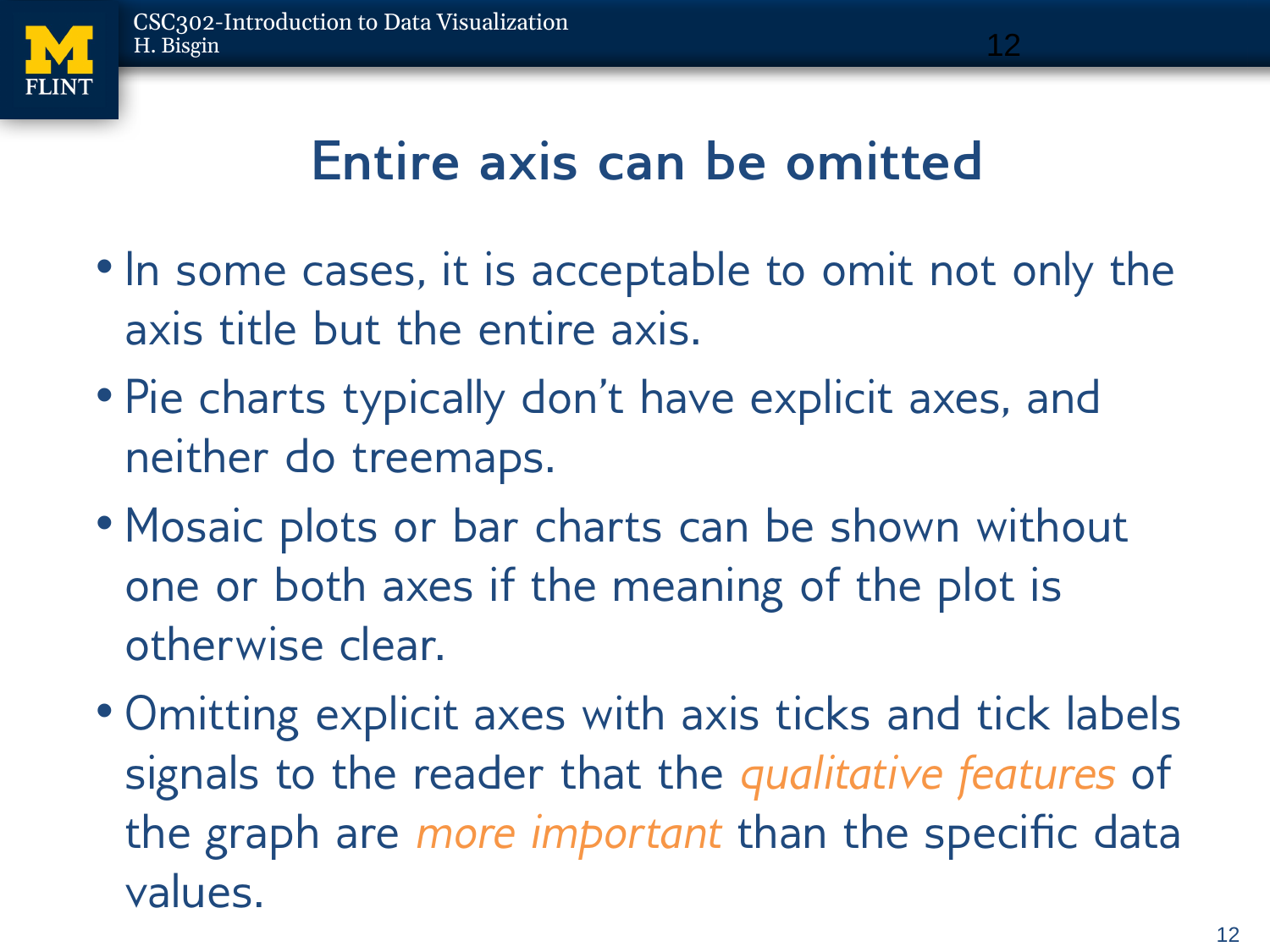

12
# Entire axis can be omitted
In some cases, it is acceptable to omit not only the axis title but the entire axis.
Pie charts typically don’t have explicit axes, and neither do treemaps.
Mosaic plots or bar charts can be shown without one or both axes if the meaning of the plot is otherwise clear.
Omitting explicit axes with axis ticks and tick labels signals to the reader that the qualitative features of the graph are more important than the specific data values.